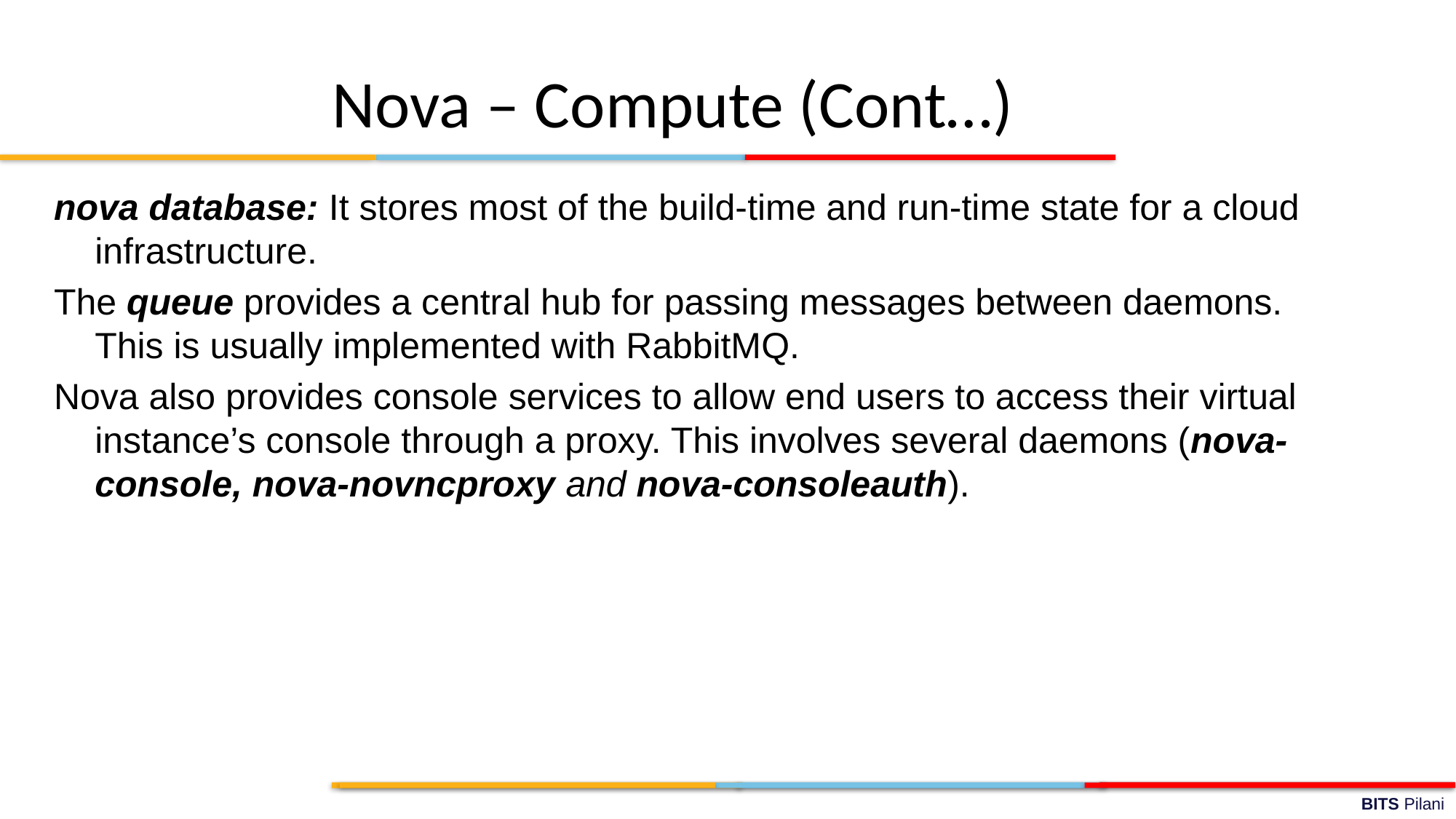

Nova – Compute (Cont…)
nova database: It stores most of the build-time and run-time state for a cloud infrastructure.
The queue provides a central hub for passing messages between daemons. This is usually implemented with RabbitMQ.
Nova also provides console services to allow end users to access their virtual instance’s console through a proxy. This involves several daemons (nova-console, nova-novncproxy and nova-consoleauth).